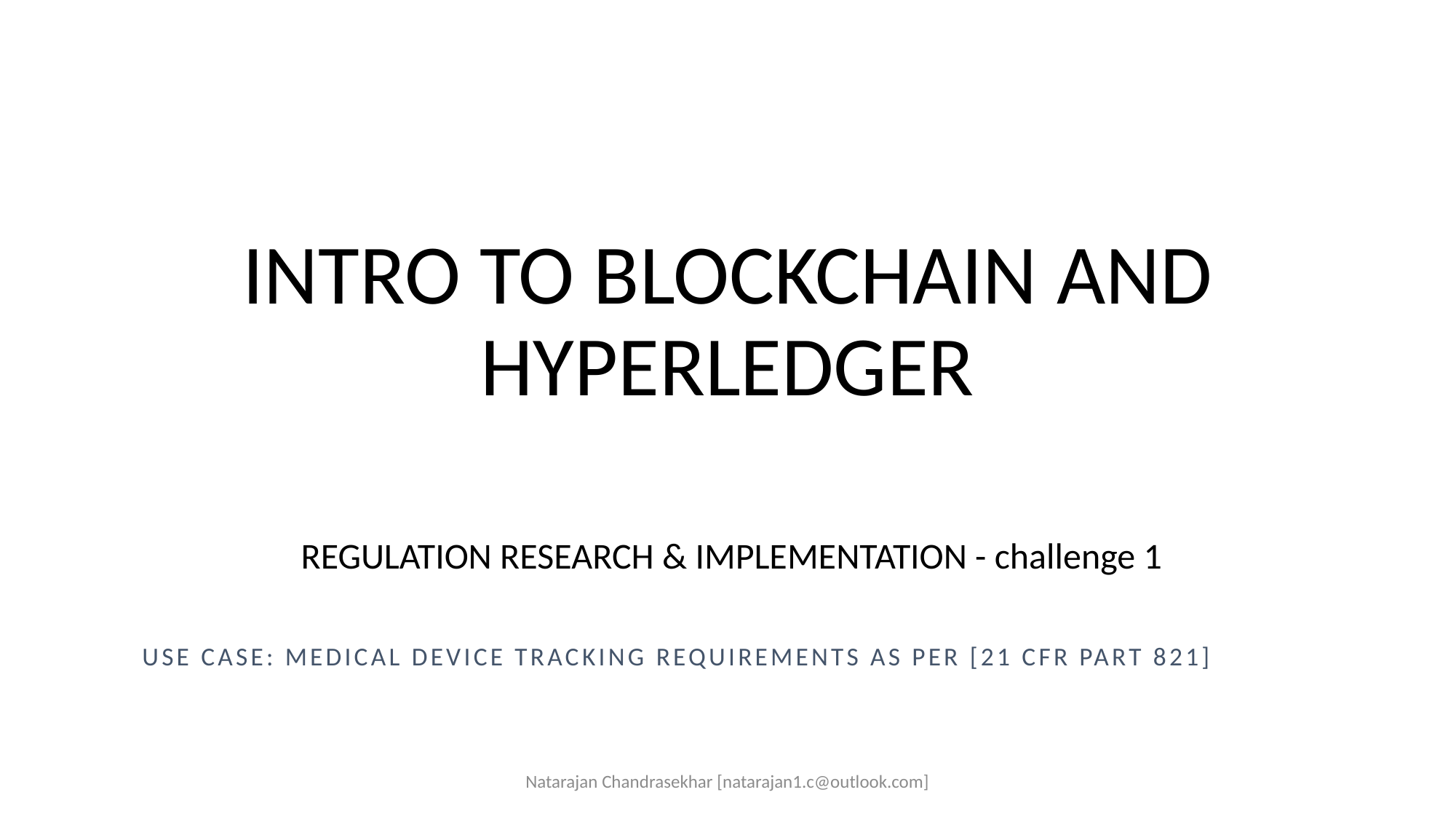

# INTRO TO BLOCKCHAIN AND HYPERLEDGER
REGULATION RESEARCH & IMPLEMENTATION - challenge 1
USE CASE: MEDICAL DEVICE TRACKING REQUIREMENTS AS PER [21 CFR Part 821]
Natarajan Chandrasekhar [natarajan1.c@outlook.com]